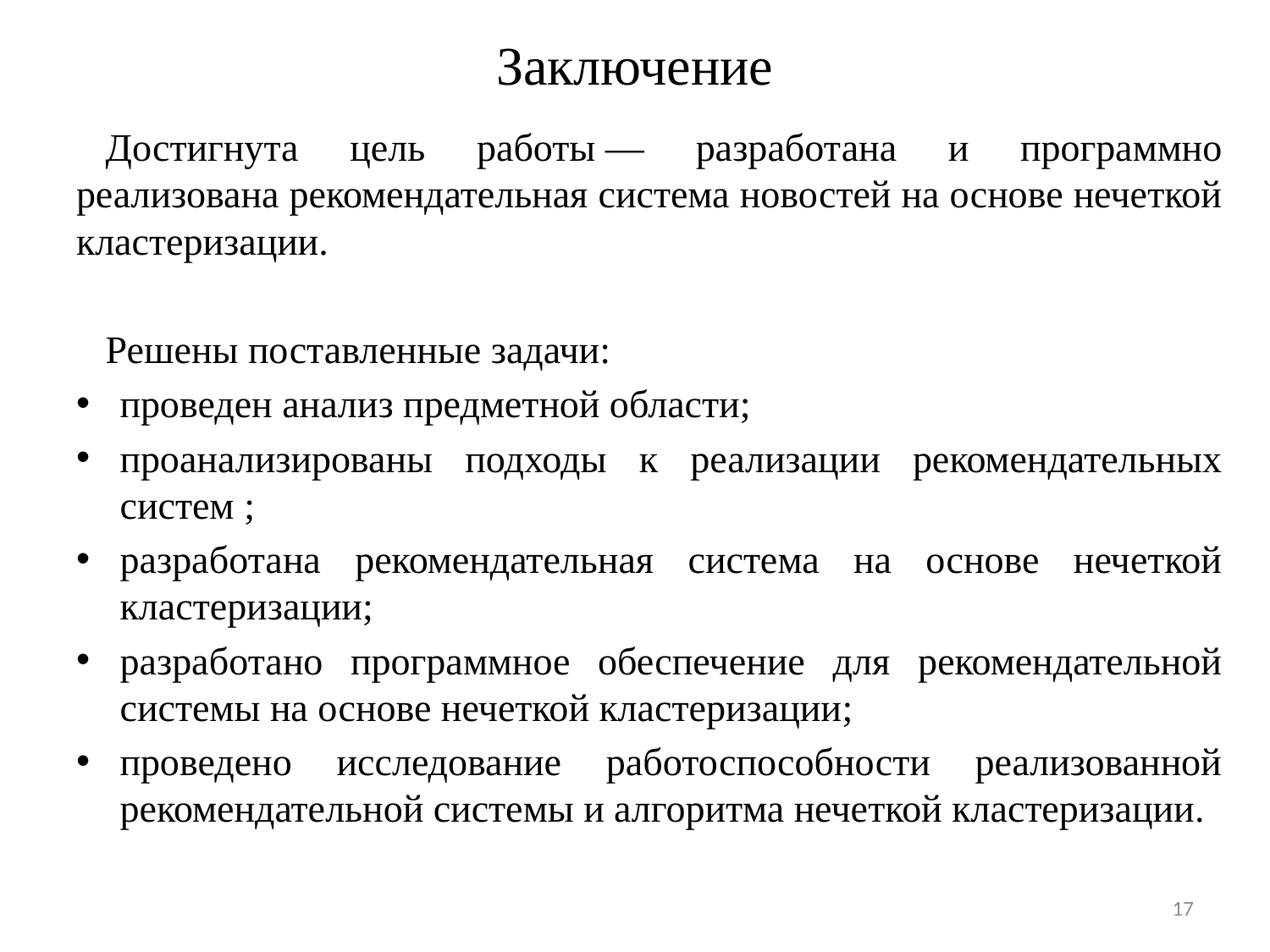

# Заключение
	Достигнута цель работы — разработана и программно реализована рекомендательная система новостей на основе нечеткой кластеризации.

	Решены поставленные задачи:
проведен анализ предметной области;
проанализированы подходы к реализации рекомендательных систем ;
разработана рекомендательная система на основе нечеткой кластеризации;
разработано программное обеспечение для рекомендательной системы на основе нечеткой кластеризации;
проведено исследование работоспособности реализованной рекомендательной системы и алгоритма нечеткой кластеризации.

17